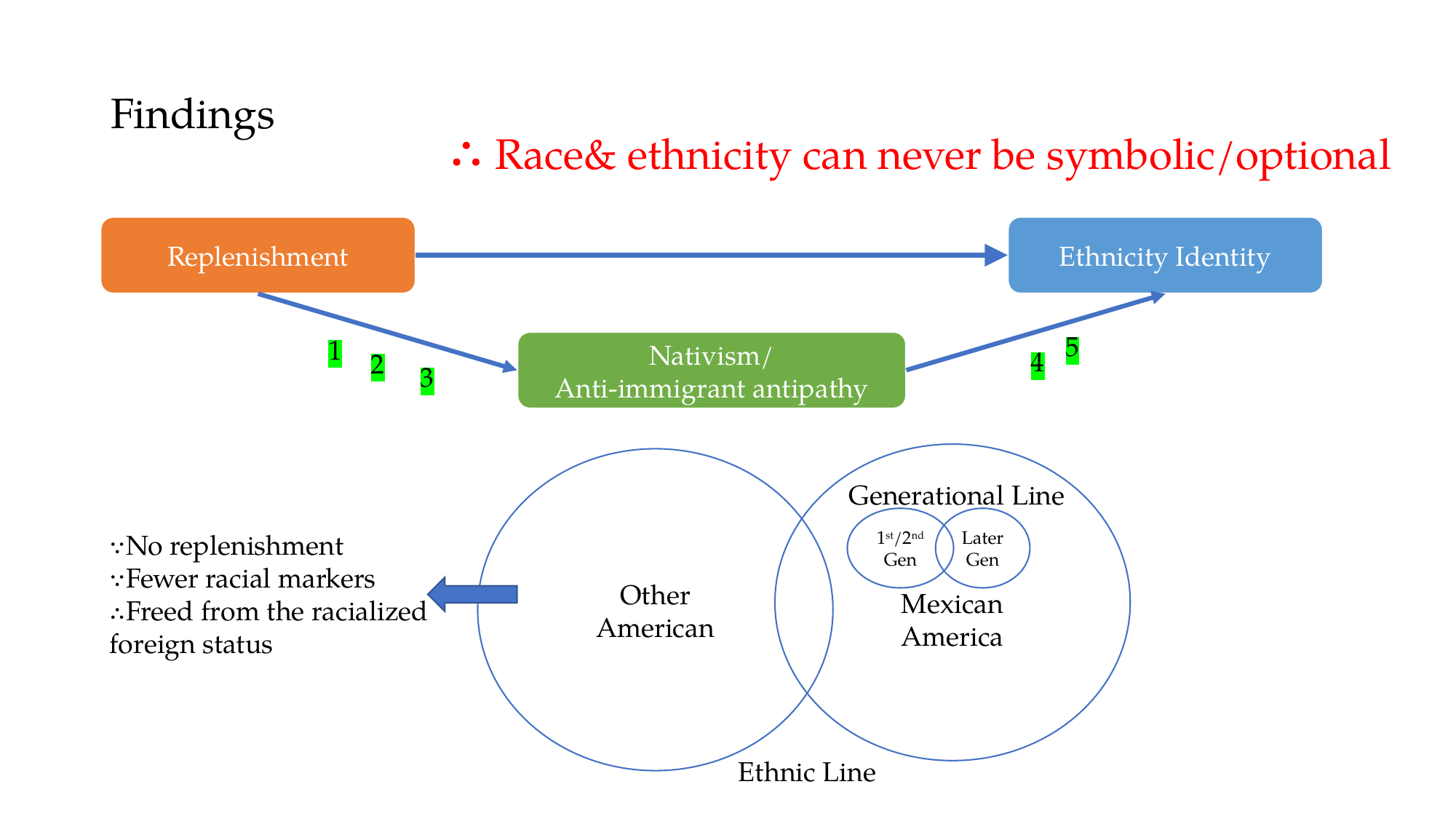

Findings
∴ Race& ethnicity can never be symbolic/optional
Replenishment
Ethnicity Identity
5
1
Nativism/
Anti-immigrant antipathy
4
2
3

Mexican
America
Other
American
Generational Line
1st/2nd Gen
Later
Gen
∵No replenishment
∵Fewer racial markers
∴Freed from the racialized foreign status

Ethnic Line